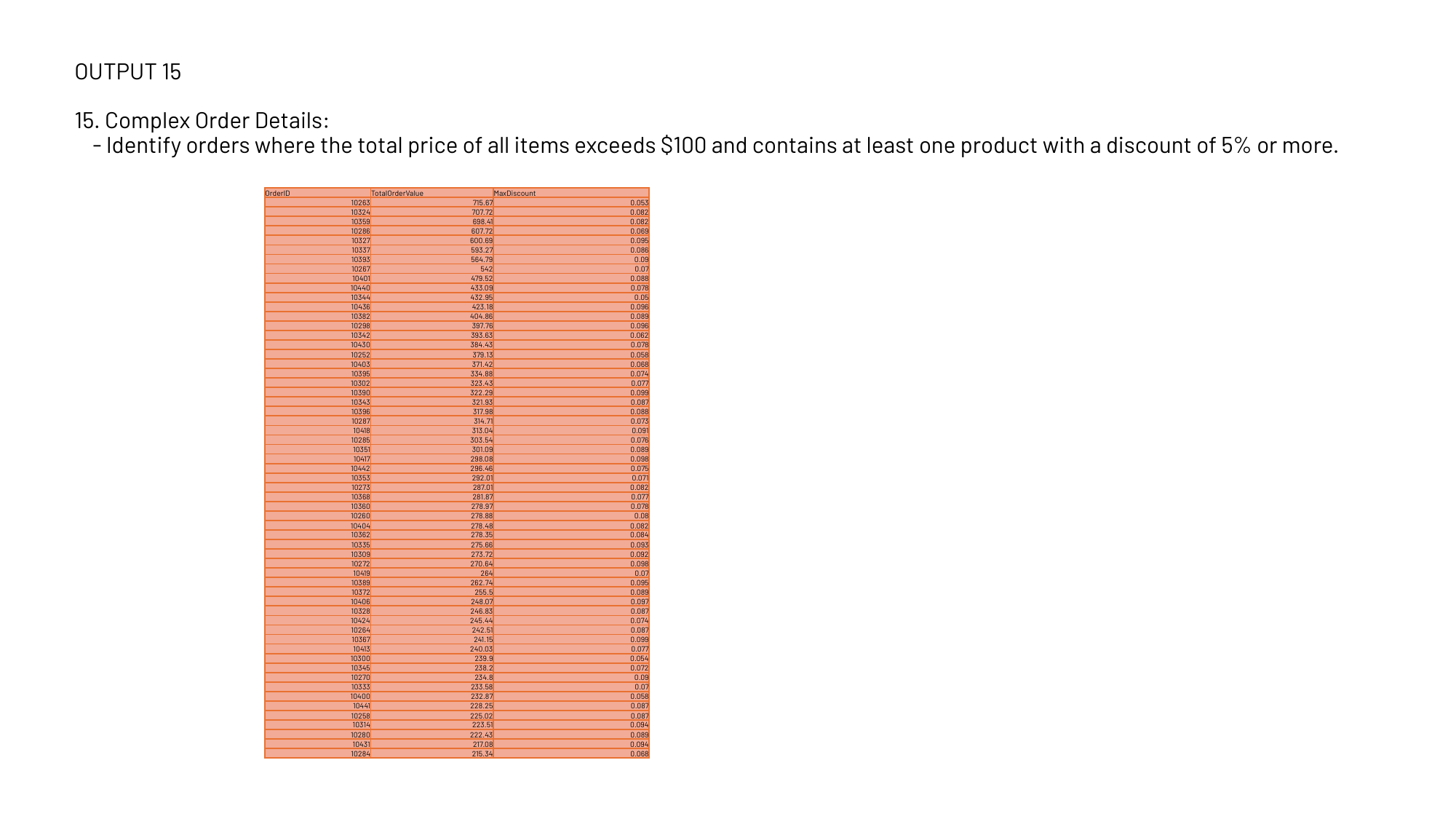

# OUTPUT 15 15. Complex Order Details: - Identify orders where the total price of all items exceeds $100 and contains at least one product with a discount of 5% or more.
| OrderID | TotalOrderValue | MaxDiscount |
| --- | --- | --- |
| 10263 | 715.67 | 0.053 |
| 10324 | 707.72 | 0.082 |
| 10359 | 698.41 | 0.082 |
| 10286 | 607.72 | 0.069 |
| 10327 | 600.69 | 0.095 |
| 10337 | 593.27 | 0.086 |
| 10393 | 564.79 | 0.09 |
| 10267 | 542 | 0.07 |
| 10401 | 479.52 | 0.088 |
| 10440 | 433.09 | 0.078 |
| 10344 | 432.95 | 0.05 |
| 10436 | 423.18 | 0.096 |
| 10382 | 404.86 | 0.089 |
| 10298 | 397.76 | 0.096 |
| 10342 | 393.63 | 0.062 |
| 10430 | 384.43 | 0.078 |
| 10252 | 379.13 | 0.058 |
| 10403 | 371.42 | 0.068 |
| 10395 | 334.88 | 0.074 |
| 10302 | 323.43 | 0.077 |
| 10390 | 322.29 | 0.099 |
| 10343 | 321.93 | 0.087 |
| 10396 | 317.98 | 0.088 |
| 10287 | 314.71 | 0.073 |
| 10418 | 313.04 | 0.091 |
| 10285 | 303.54 | 0.076 |
| 10351 | 301.09 | 0.089 |
| 10417 | 298.08 | 0.098 |
| 10442 | 296.46 | 0.075 |
| 10353 | 292.01 | 0.071 |
| 10273 | 287.01 | 0.082 |
| 10368 | 281.87 | 0.077 |
| 10360 | 278.97 | 0.078 |
| 10260 | 278.88 | 0.08 |
| 10404 | 278.48 | 0.082 |
| 10362 | 278.35 | 0.084 |
| 10335 | 275.66 | 0.093 |
| 10309 | 273.72 | 0.092 |
| 10272 | 270.64 | 0.098 |
| 10419 | 264 | 0.07 |
| 10389 | 262.74 | 0.095 |
| 10372 | 255.5 | 0.089 |
| 10406 | 248.07 | 0.097 |
| 10328 | 246.83 | 0.087 |
| 10424 | 245.44 | 0.074 |
| 10264 | 242.51 | 0.087 |
| 10367 | 241.15 | 0.099 |
| 10413 | 240.03 | 0.077 |
| 10300 | 239.9 | 0.054 |
| 10345 | 238.2 | 0.072 |
| 10270 | 234.8 | 0.09 |
| 10333 | 233.58 | 0.07 |
| 10400 | 232.87 | 0.058 |
| 10441 | 228.25 | 0.087 |
| 10258 | 225.02 | 0.087 |
| 10314 | 223.51 | 0.094 |
| 10280 | 222.43 | 0.089 |
| 10431 | 217.08 | 0.094 |
| 10284 | 215.34 | 0.068 |